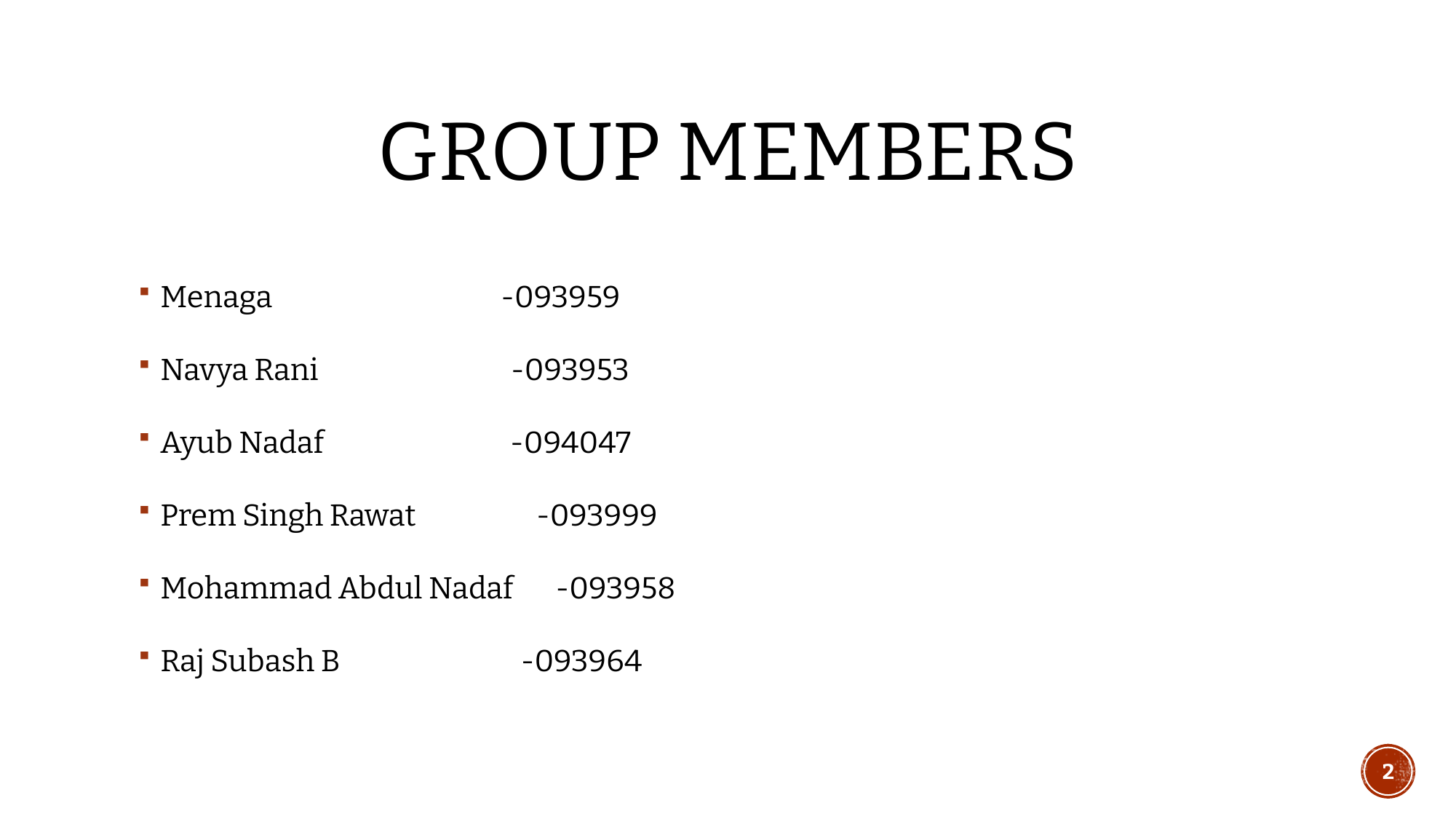

# Group members
Menaga                                      -093959
Navya Rani                                -093953
Ayub Nadaf                               -094047
Prem Singh Rawat                    -093999
Mohammad Abdul Nadaf       -093958
Raj Subash B                              -093964

2